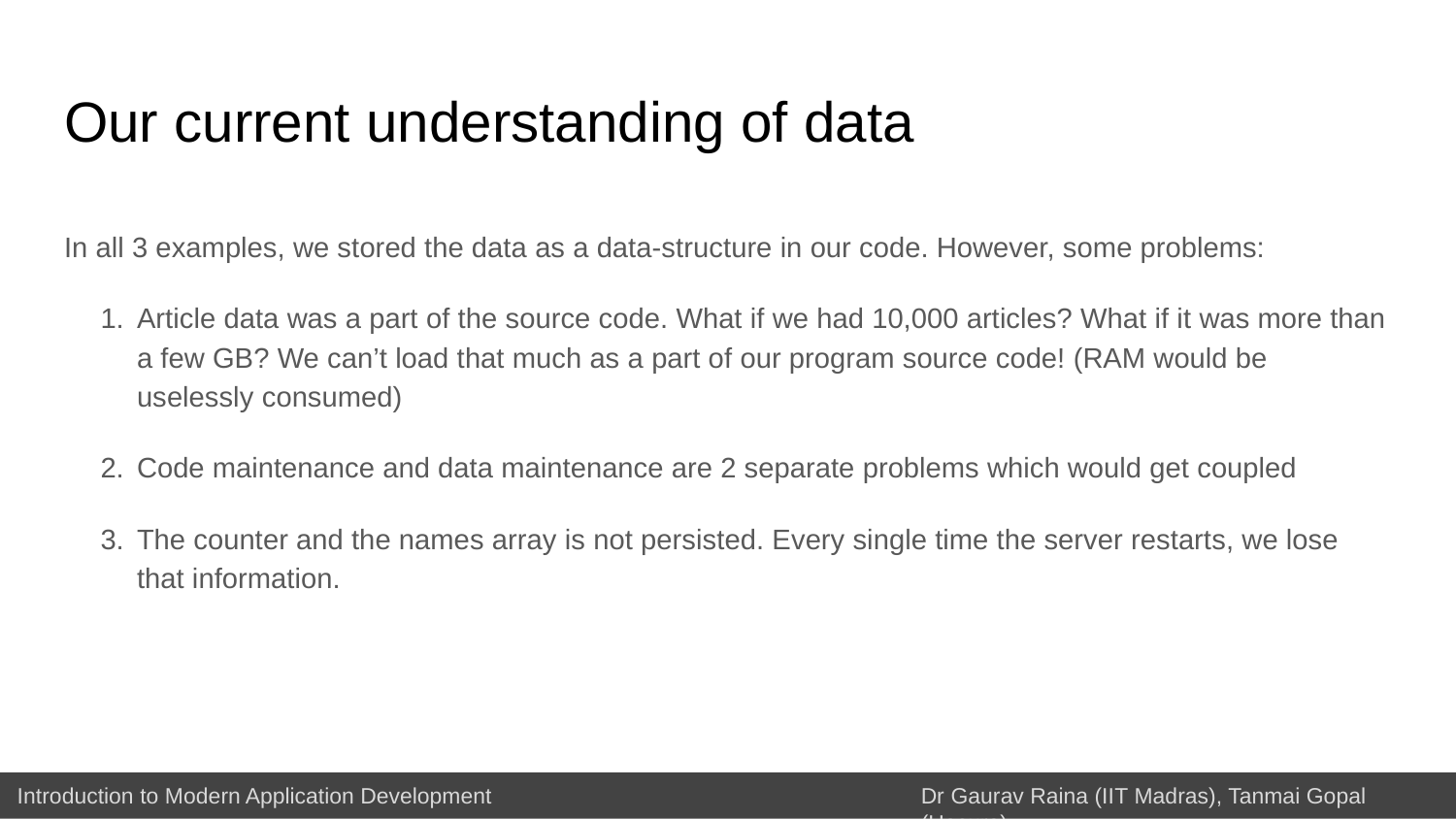

# Our current understanding of data
In all 3 examples, we stored the data as a data-structure in our code. However, some problems:
Article data was a part of the source code. What if we had 10,000 articles? What if it was more than a few GB? We can’t load that much as a part of our program source code! (RAM would be uselessly consumed)
Code maintenance and data maintenance are 2 separate problems which would get coupled
The counter and the names array is not persisted. Every single time the server restarts, we lose that information.